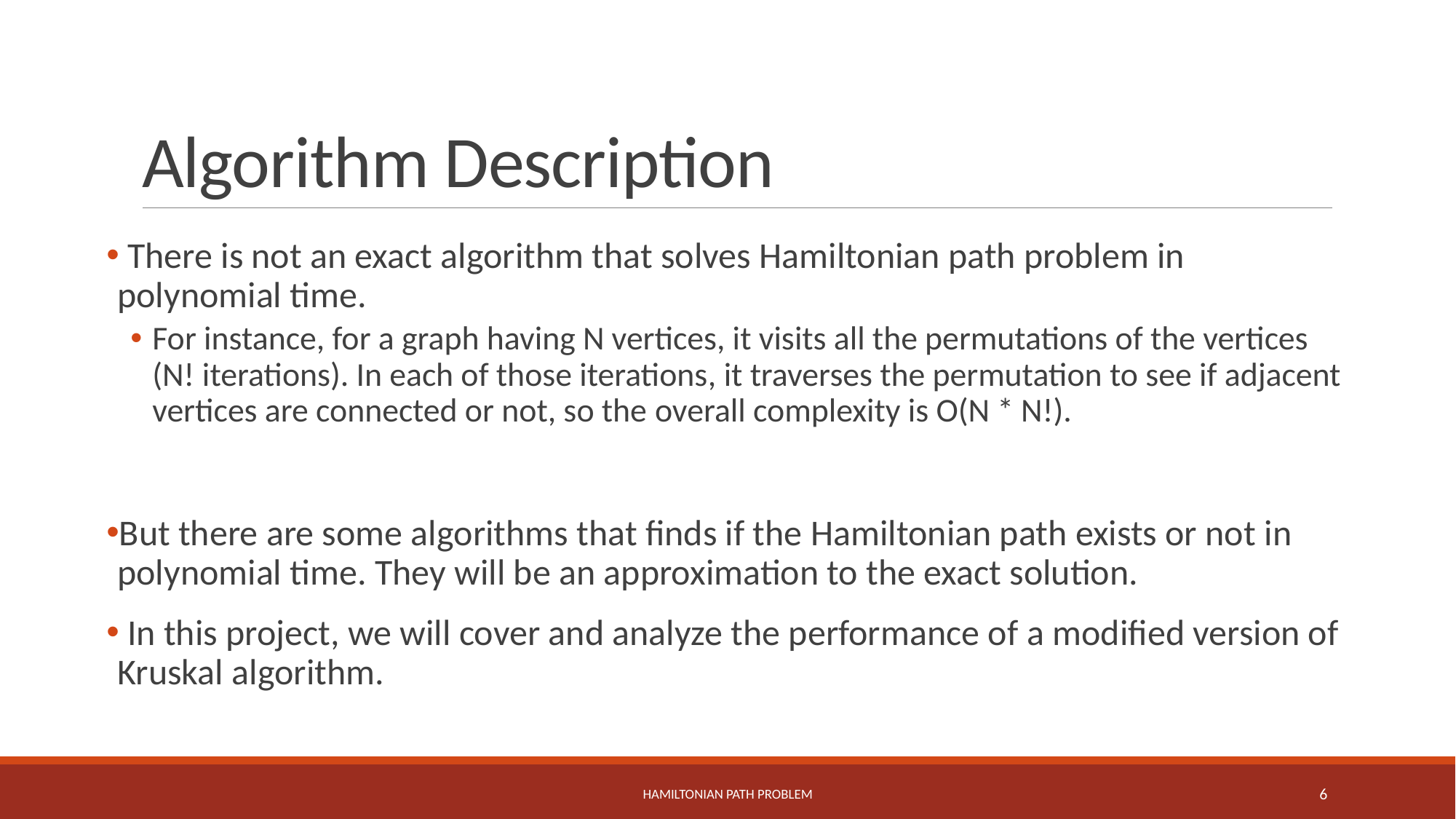

# Algorithm Description
 There is not an exact algorithm that solves Hamiltonian path problem in polynomial time.
For instance, for a graph having N vertices, it visits all the permutations of the vertices (N! iterations). In each of those iterations, it traverses the permutation to see if adjacent vertices are connected or not, so the overall complexity is O(N * N!).

But there are some algorithms that finds if the Hamiltonian path exists or not in polynomial time. They will be an approximation to the exact solution.
 In this project, we will cover and analyze the performance of a modified version of Kruskal algorithm.
Hamıltonıan Path Problem
6